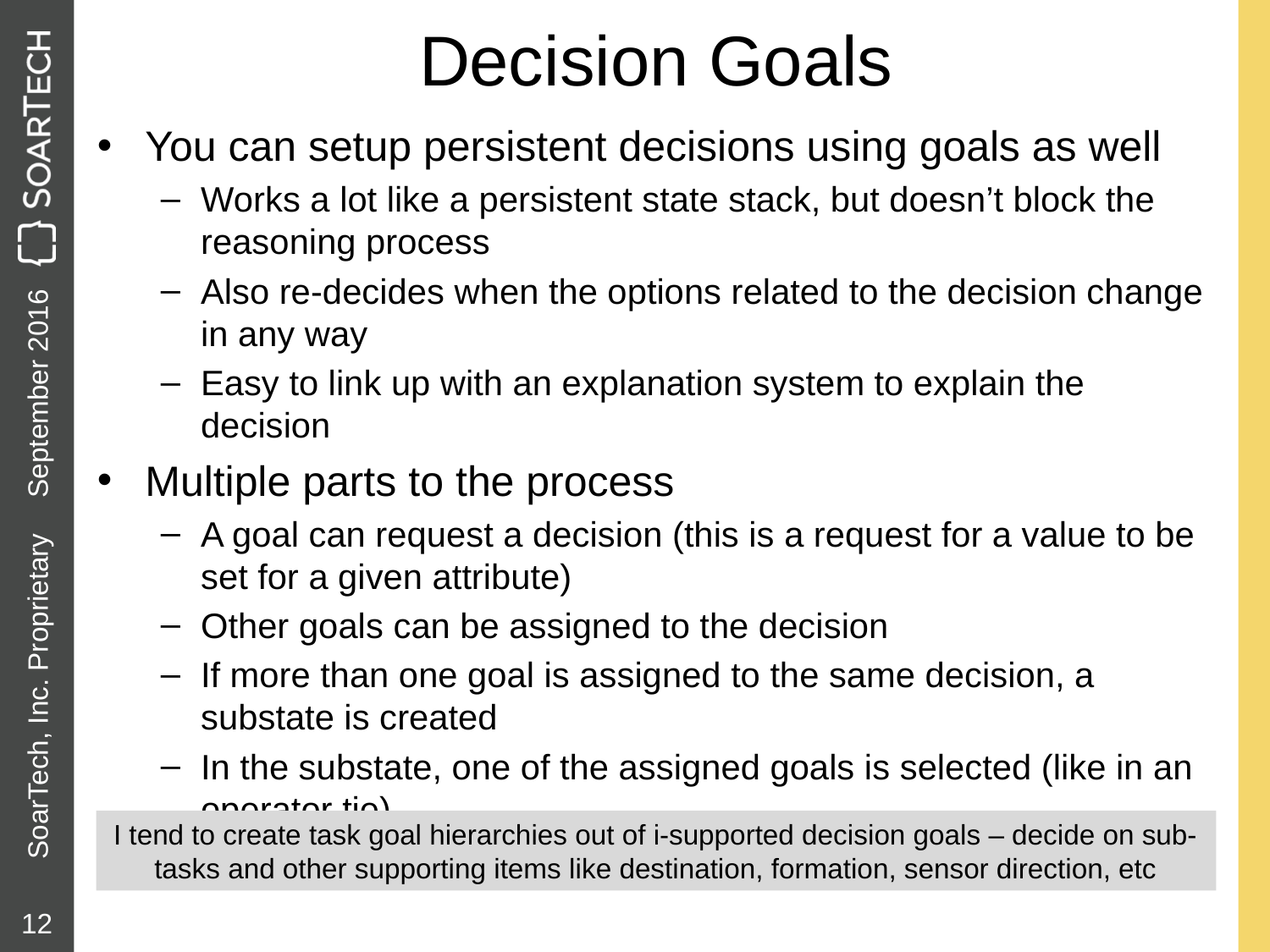

# Decision Goals
You can setup persistent decisions using goals as well
Works a lot like a persistent state stack, but doesn’t block the reasoning process
Also re-decides when the options related to the decision change in any way
Easy to link up with an explanation system to explain the decision
Multiple parts to the process
A goal can request a decision (this is a request for a value to be set for a given attribute)
Other goals can be assigned to the decision
If more than one goal is assigned to the same decision, a substate is created
In the substate, one of the assigned goals is selected (like in an operator tie)
I tend to create task goal hierarchies out of i-supported decision goals – decide on sub-tasks and other supporting items like destination, formation, sensor direction, etc